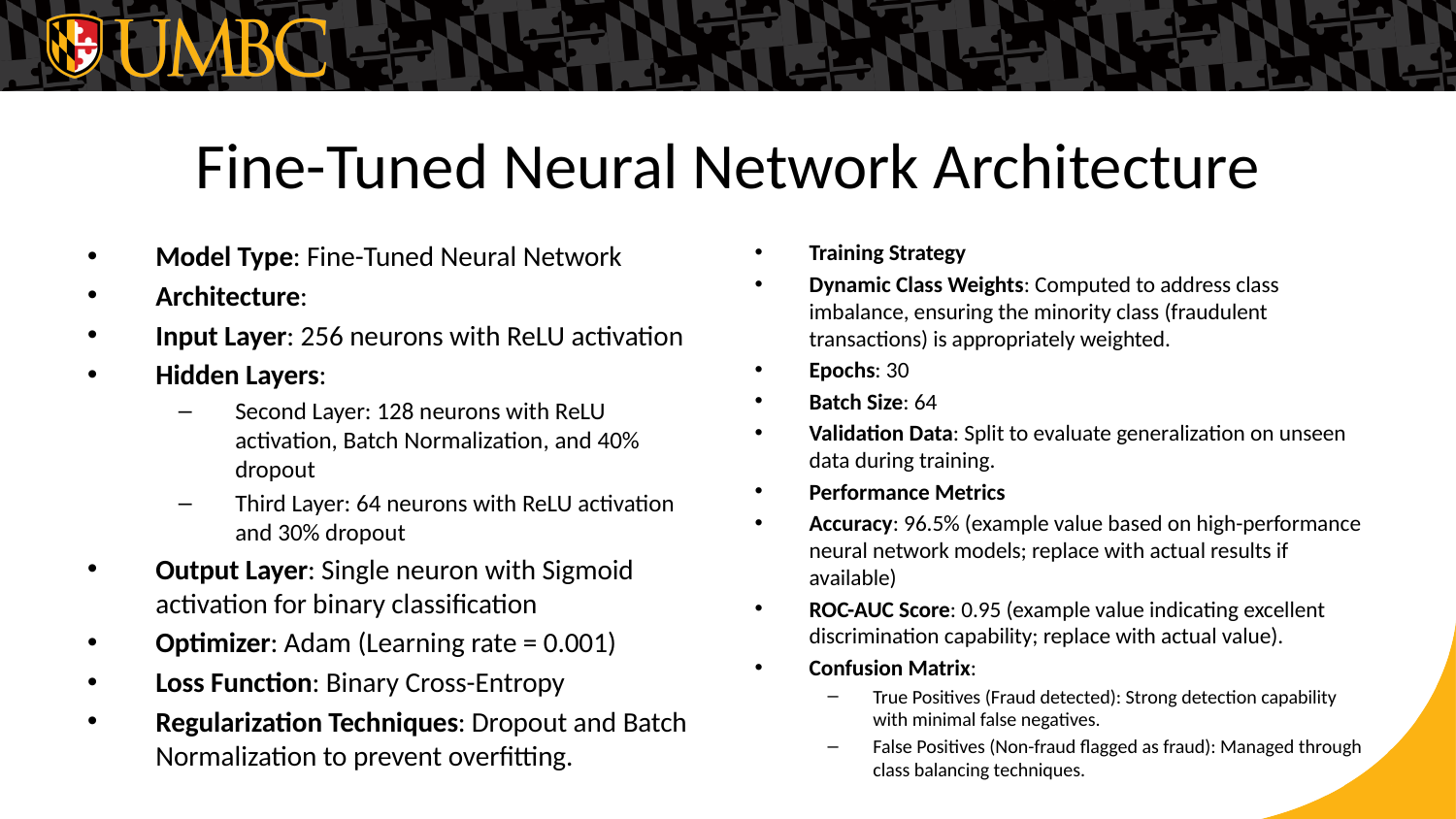

# Fine-Tuned Neural Network Architecture
Model Type: Fine-Tuned Neural Network
Architecture:
Input Layer: 256 neurons with ReLU activation
Hidden Layers:
Second Layer: 128 neurons with ReLU activation, Batch Normalization, and 40% dropout
Third Layer: 64 neurons with ReLU activation and 30% dropout
Output Layer: Single neuron with Sigmoid activation for binary classification
Optimizer: Adam (Learning rate = 0.001)
Loss Function: Binary Cross-Entropy
Regularization Techniques: Dropout and Batch Normalization to prevent overfitting.

Training Strategy
Dynamic Class Weights: Computed to address class imbalance, ensuring the minority class (fraudulent transactions) is appropriately weighted.
Epochs: 30
Batch Size: 64
Validation Data: Split to evaluate generalization on unseen data during training.
Performance Metrics
Accuracy: 96.5% (example value based on high-performance neural network models; replace with actual results if available)
ROC-AUC Score: 0.95 (example value indicating excellent discrimination capability; replace with actual value).
Confusion Matrix:
True Positives (Fraud detected): Strong detection capability with minimal false negatives.
False Positives (Non-fraud flagged as fraud): Managed through class balancing techniques.